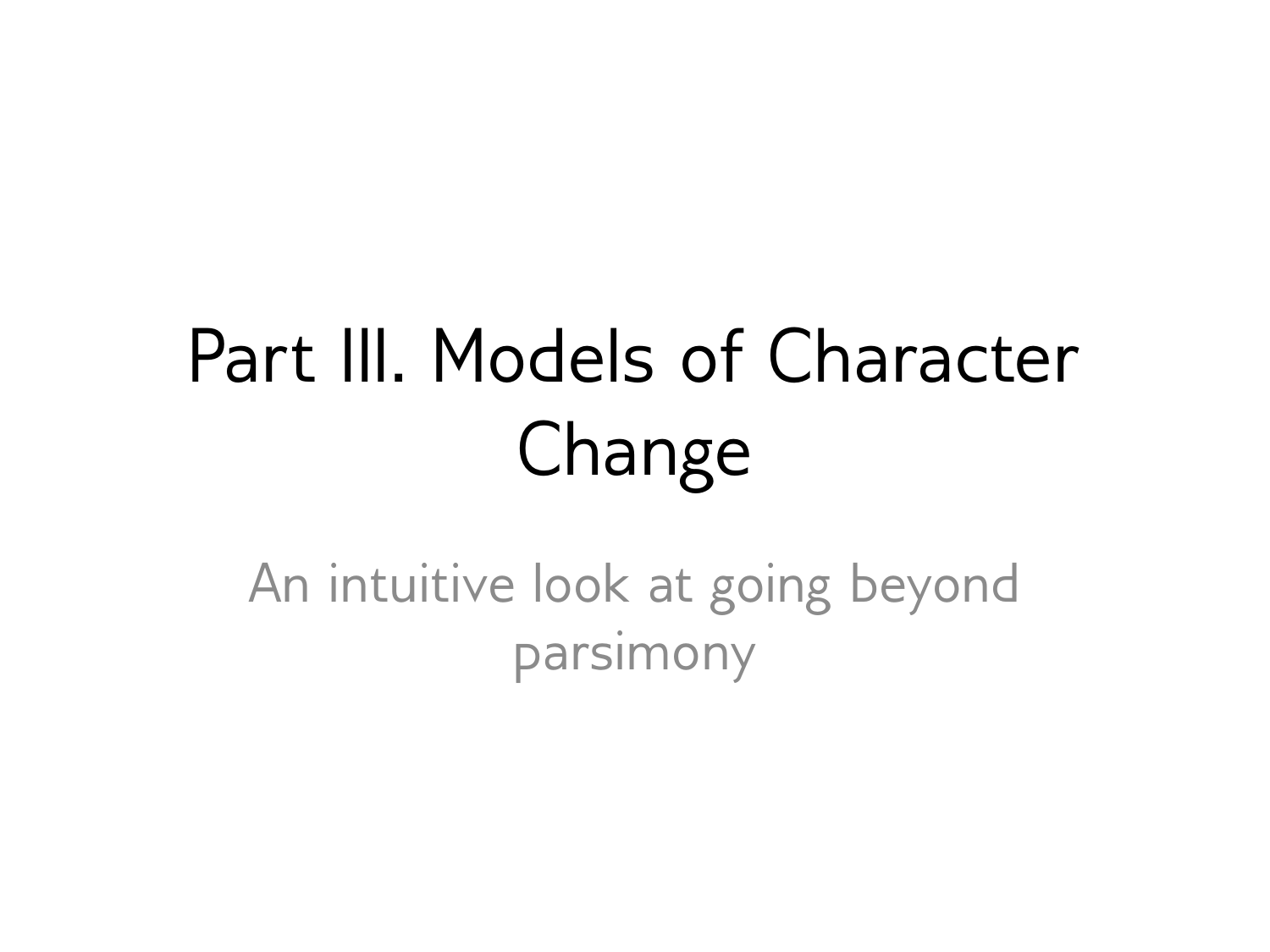

# Part III. Models of Character Change
An intuitive look at going beyond parsimony